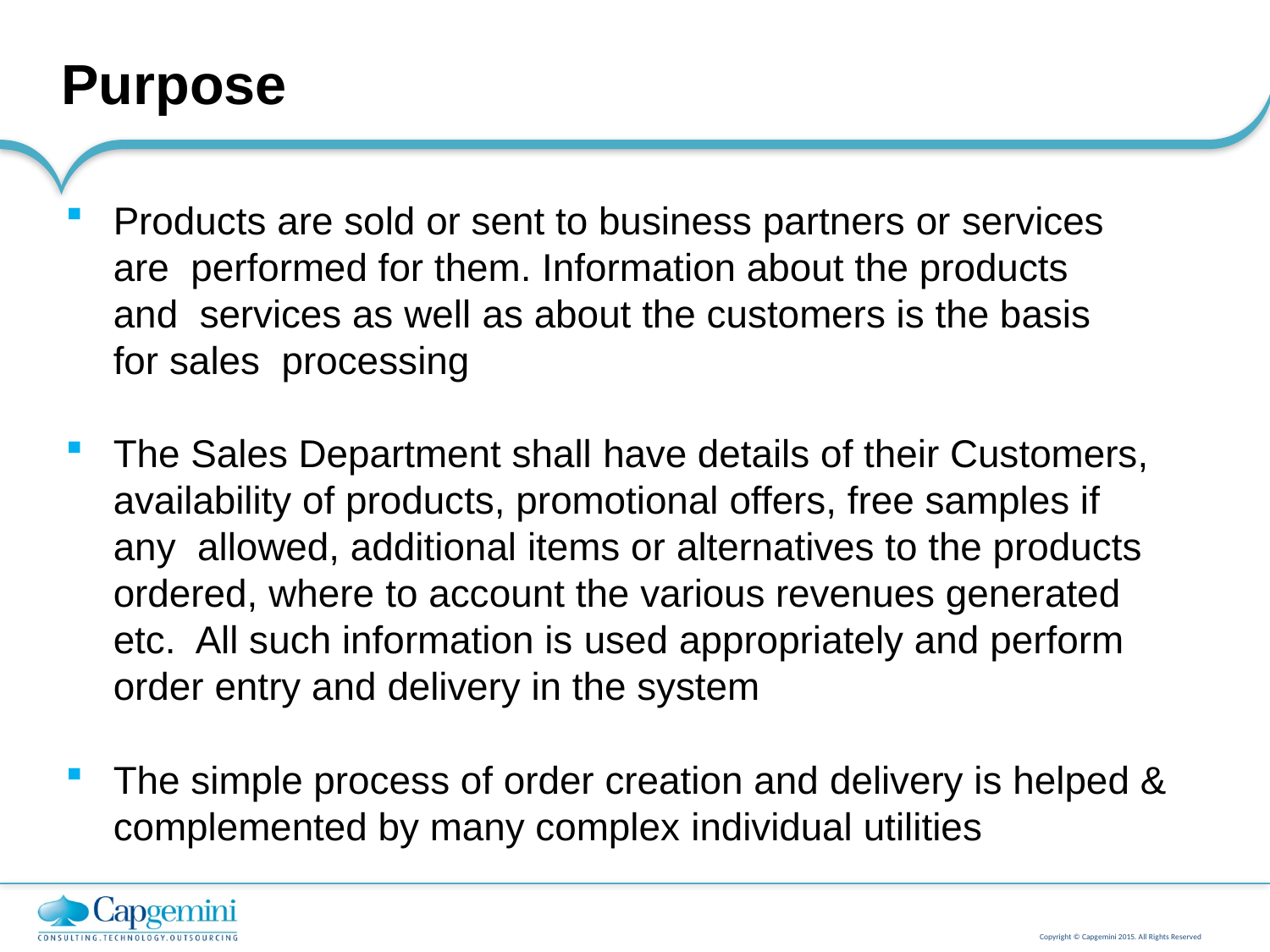

# Purpose
Products are sold or sent to business partners or services are  performed for them. Information about the products and  services as well as about the customers is the basis for sales  processing

The Sales Department shall have details of their Customers,  availability of products, promotional offers, free samples if any  allowed, additional items or alternatives to the products  ordered, where to account the various revenues generated etc.  All such information is used appropriately and perform order entry and delivery in the system

The simple process of order creation and delivery is helped &
complemented by many complex individual utilities